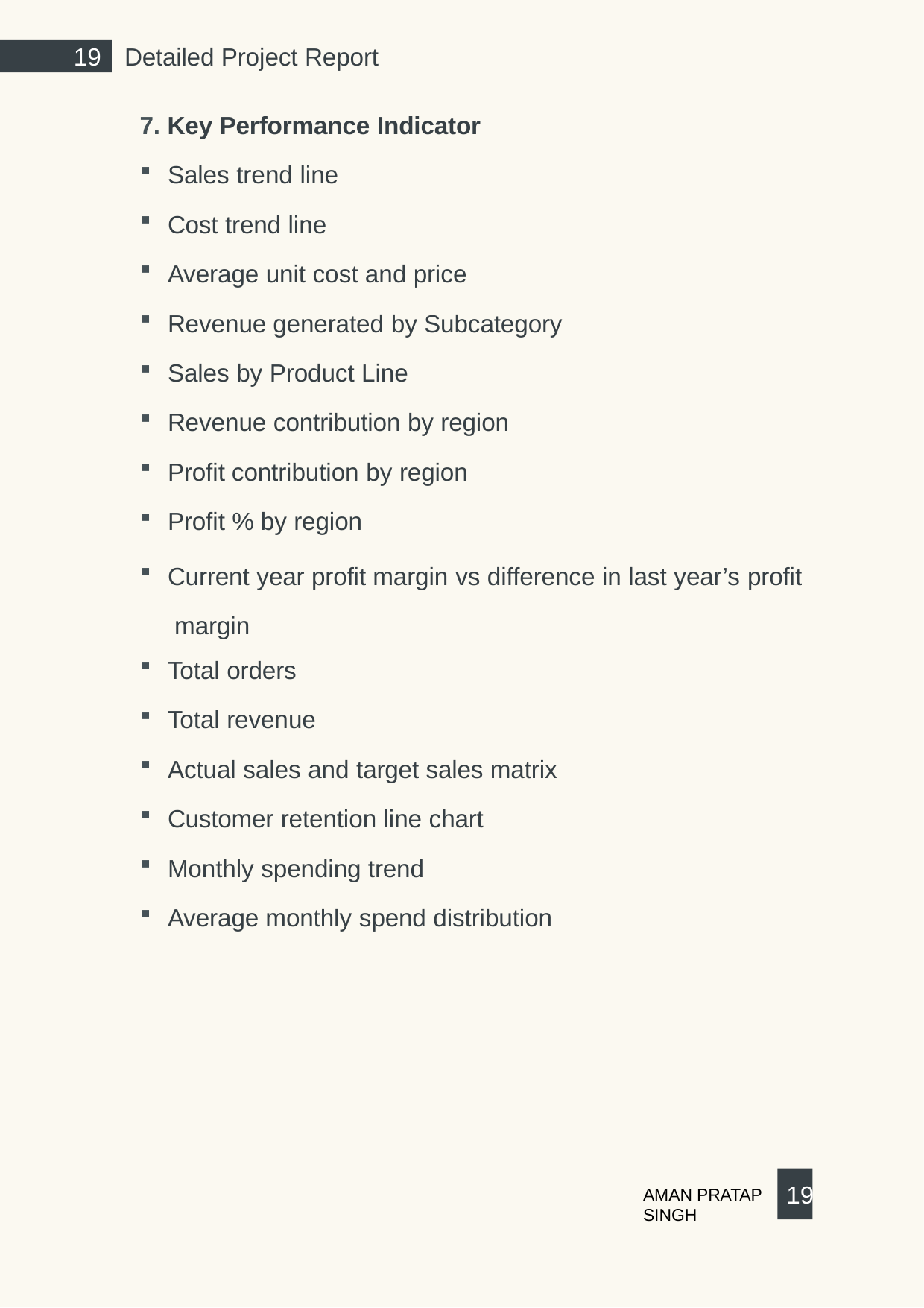

19	Detailed Project Report

7. Key Performance Indicator
Sales trend line
Cost trend line
Average unit cost and price
Revenue generated by Subcategory
Sales by Product Line
Revenue contribution by region
Profit contribution by region
Profit % by region
Current year profit margin vs difference in last year’s profit  margin
Total orders
Total revenue
Actual sales and target sales matrix
Customer retention line chart
Monthly spending trend
Average monthly spend distribution
19
AMAN PRATAP SINGH